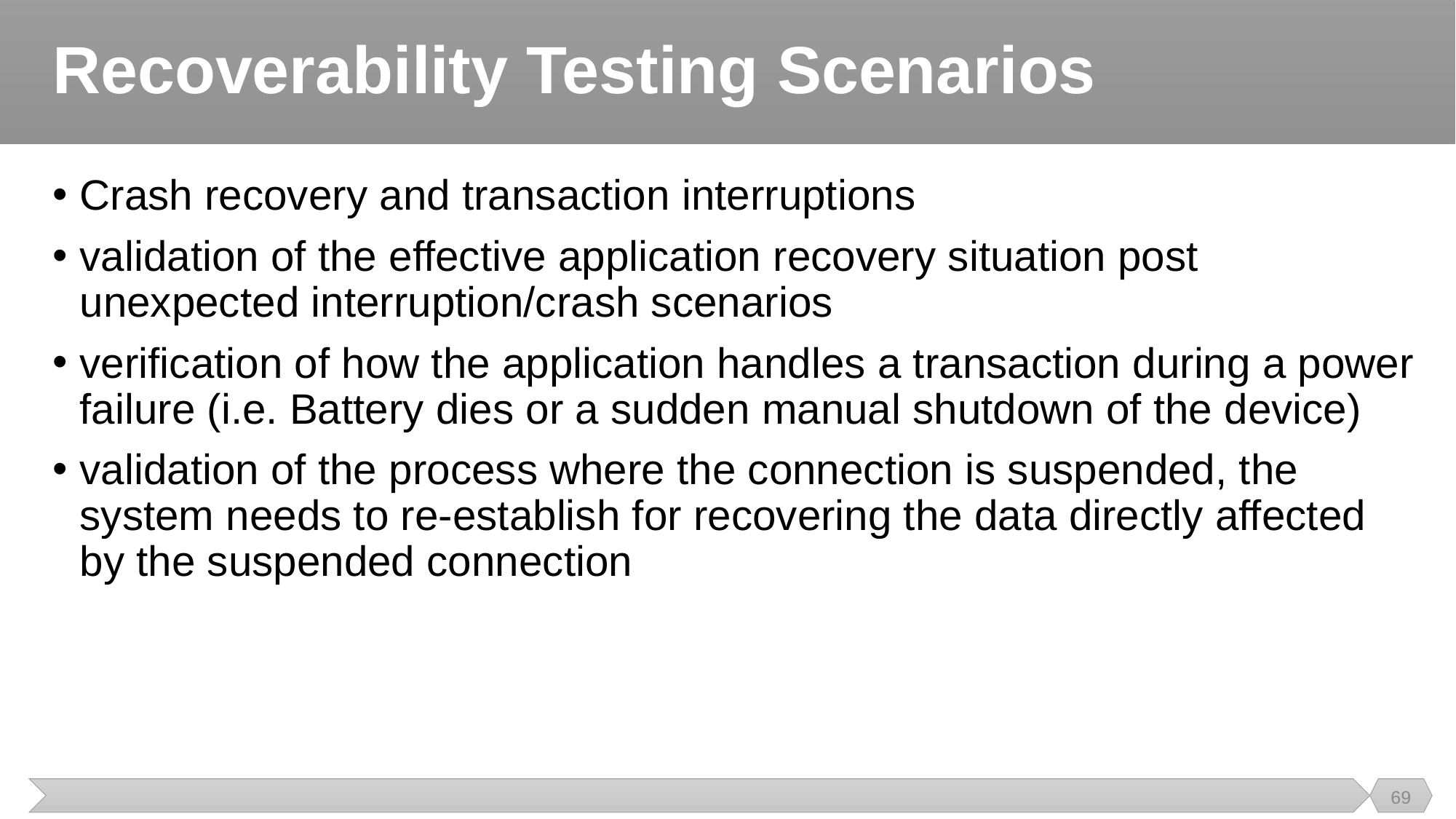

# Recoverability Testing Scenarios
Crash recovery and transaction interruptions
validation of the effective application recovery situation post unexpected interruption/crash scenarios
verification of how the application handles a transaction during a power failure (i.e. Battery dies or a sudden manual shutdown of the device)
validation of the process where the connection is suspended, the system needs to re-establish for recovering the data directly affected by the suspended connection
69